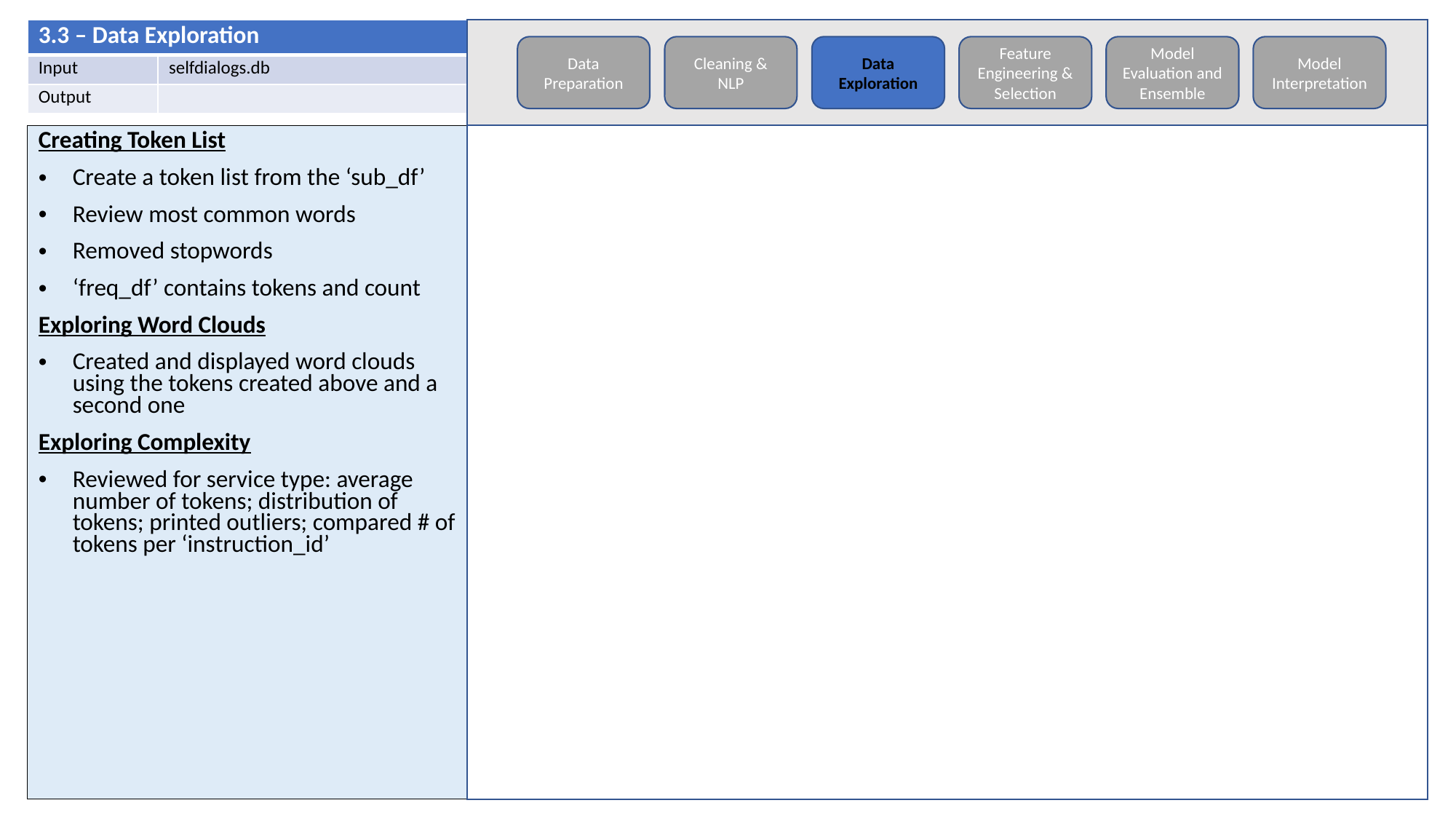

Model Evaluation and Ensemble
Model Interpretation
Data Exploration
Data Preparation
Cleaning & NLP
Feature Engineering & Selection
| 3.3 – Data Exploration |  |
| --- | --- |
| Input | selfdialogs.db |
| Output |  |

Creating Token List
Create a token list from the ‘sub_df’
Review most common words
Removed stopwords
‘freq_df’ contains tokens and count
Exploring Word Clouds
Created and displayed word clouds using the tokens created above and a second one
Exploring Complexity
Reviewed for service type: average number of tokens; distribution of tokens; printed outliers; compared # of tokens per ‘instruction_id’